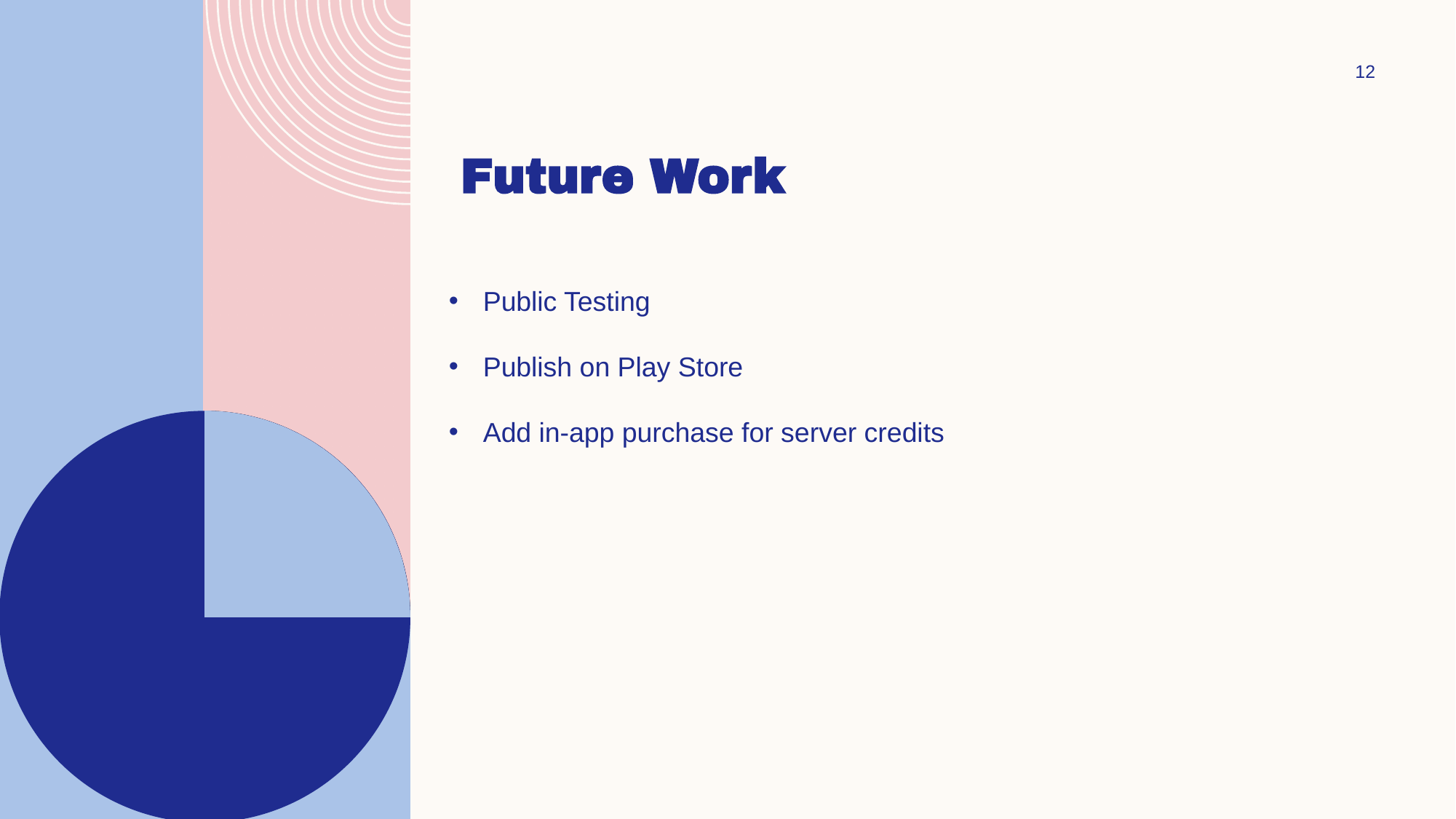

12
# Future Work
Public Testing

Publish on Play Store

Add in-app purchase for server credits